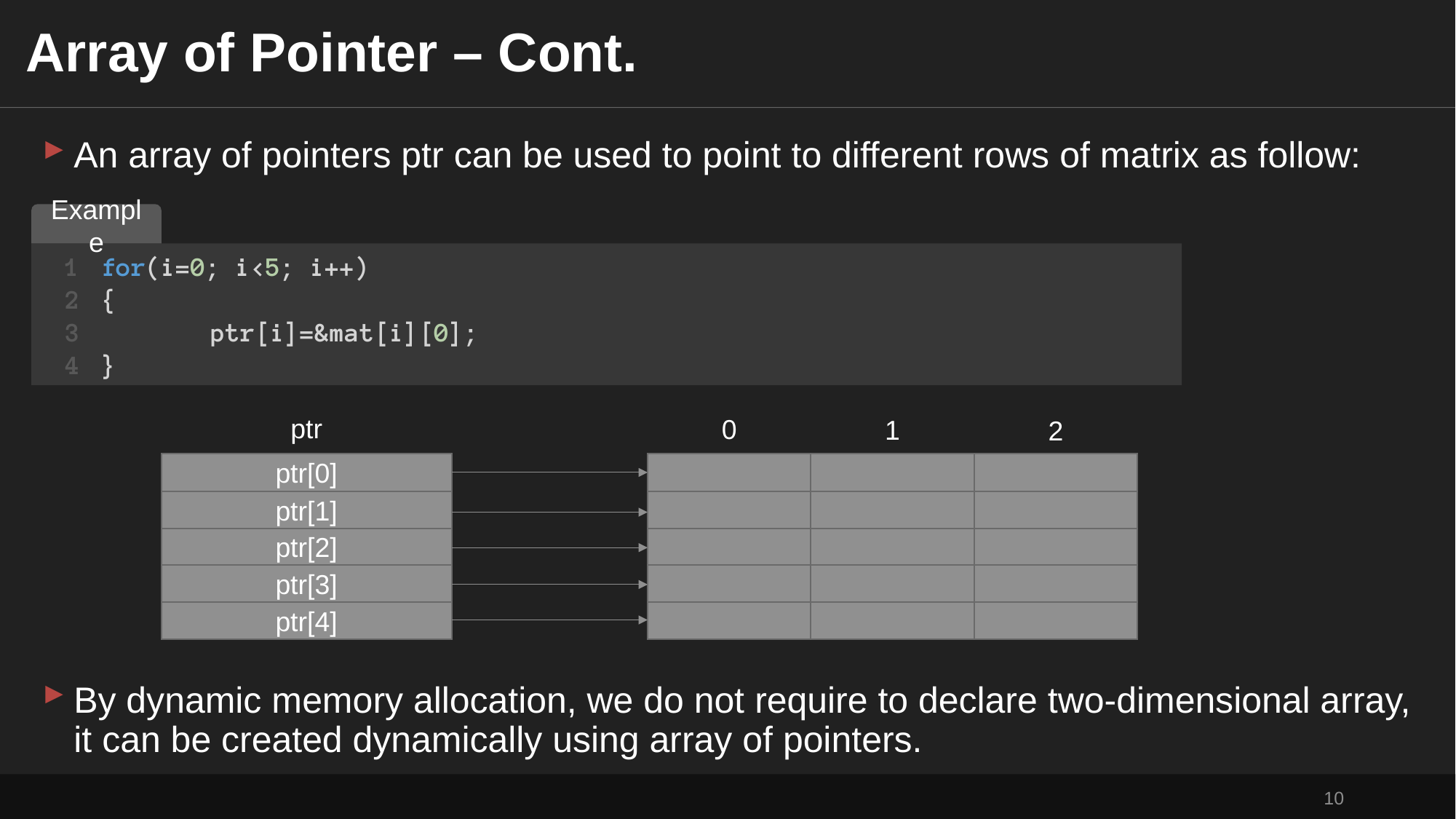

# Array of Pointer – Cont.
An array of pointers ptr can be used to point to different rows of matrix as follow:

By dynamic memory allocation, we do not require to declare two-dimensional array, it can be created dynamically using array of pointers.
Example
1
2
3
4
for(i=0; i<5; i++)
{
	ptr[i]=&mat[i][0];
}
ptr
0
1
2
ptr[0]

ptr[1]

ptr[2]

ptr[3]

ptr[4]